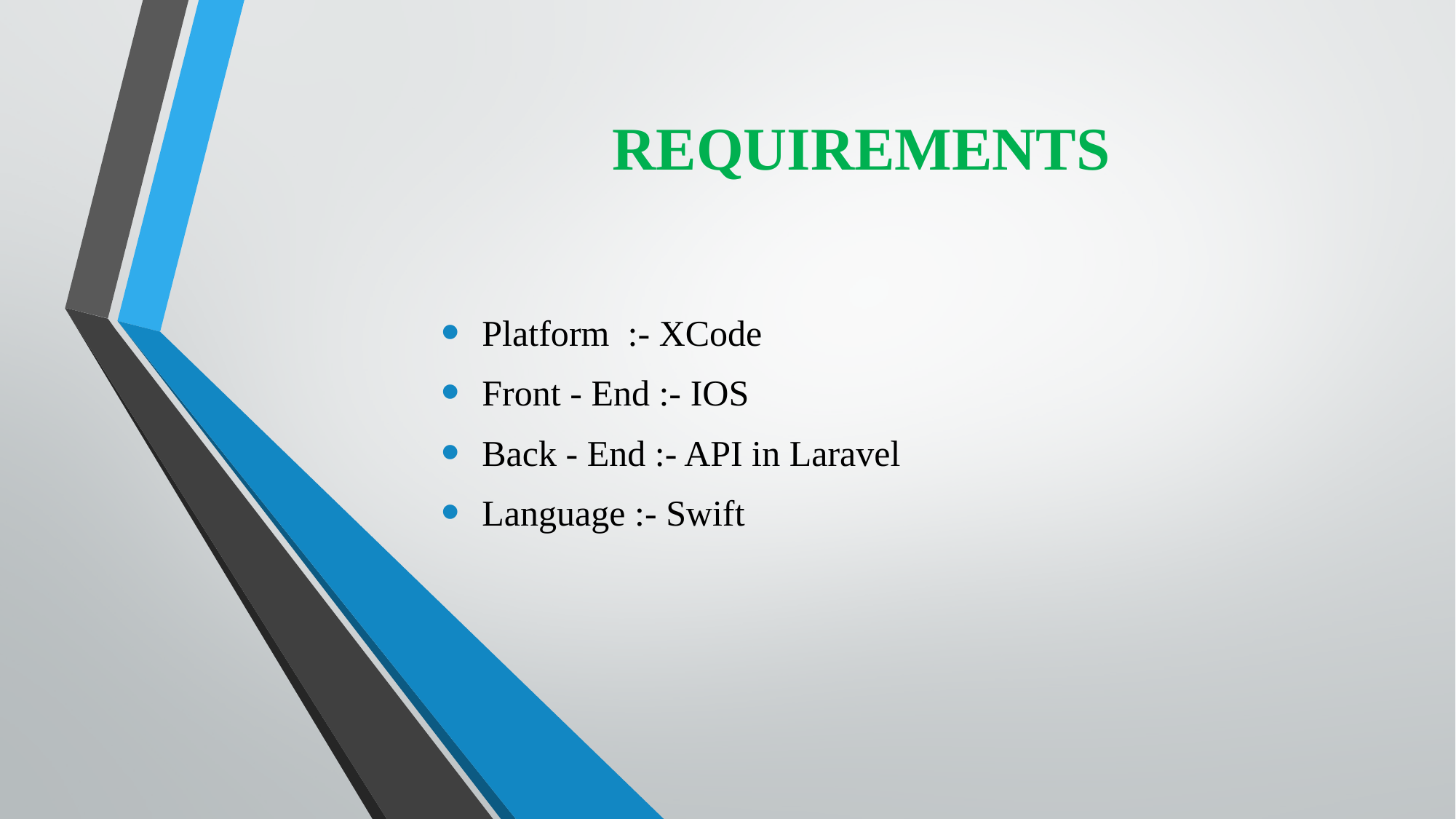

# REQUIREMENTS

Platform  :- XCode
Front - End :- IOS
Back - End :- API in Laravel
Language :- Swift